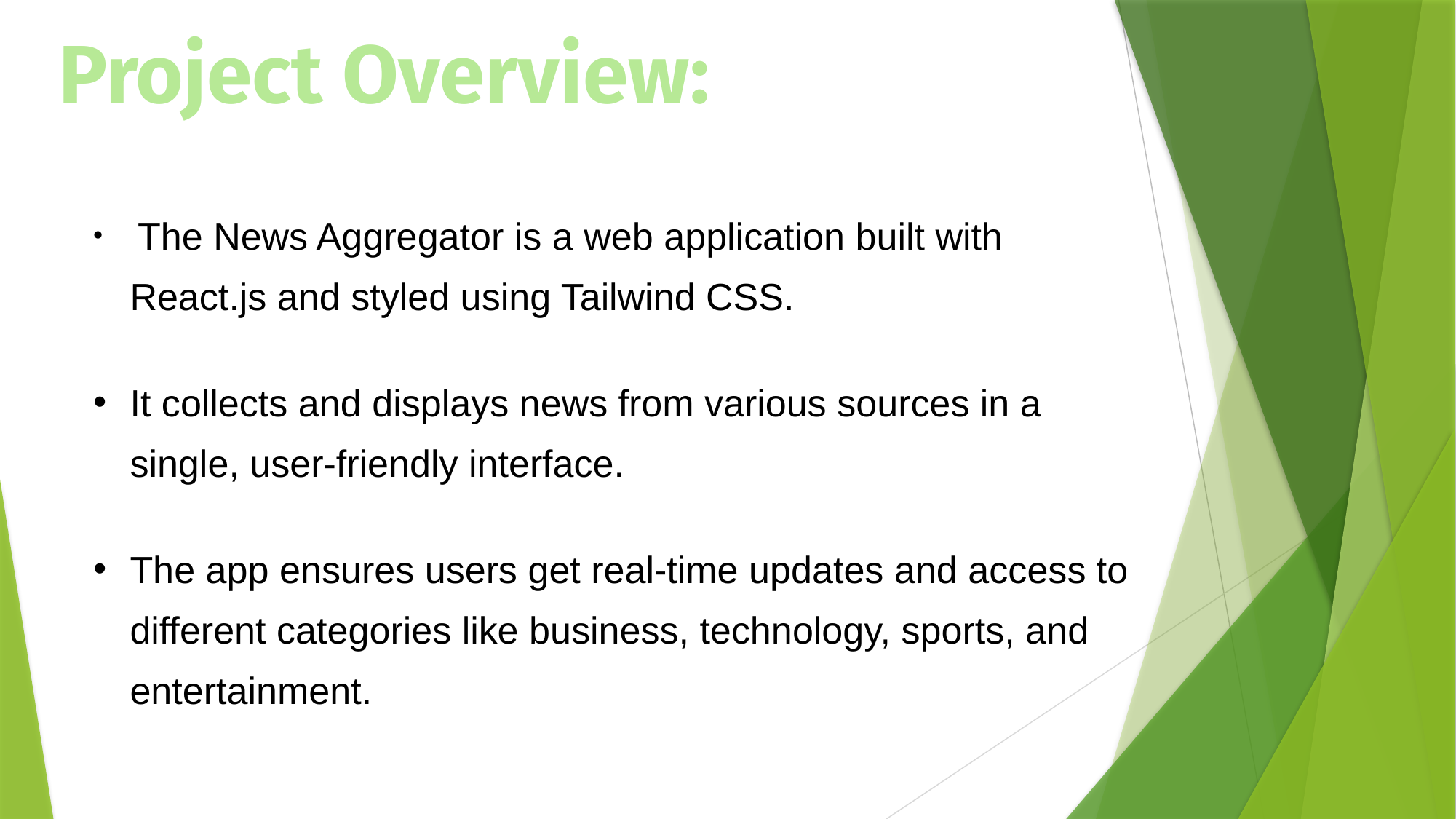

Project Overview:

 The News Aggregator is a web application built with React.js and styled using Tailwind CSS.

It collects and displays news from various sources in a single, user-friendly interface.

The app ensures users get real-time updates and access to different categories like business, technology, sports, and entertainment.